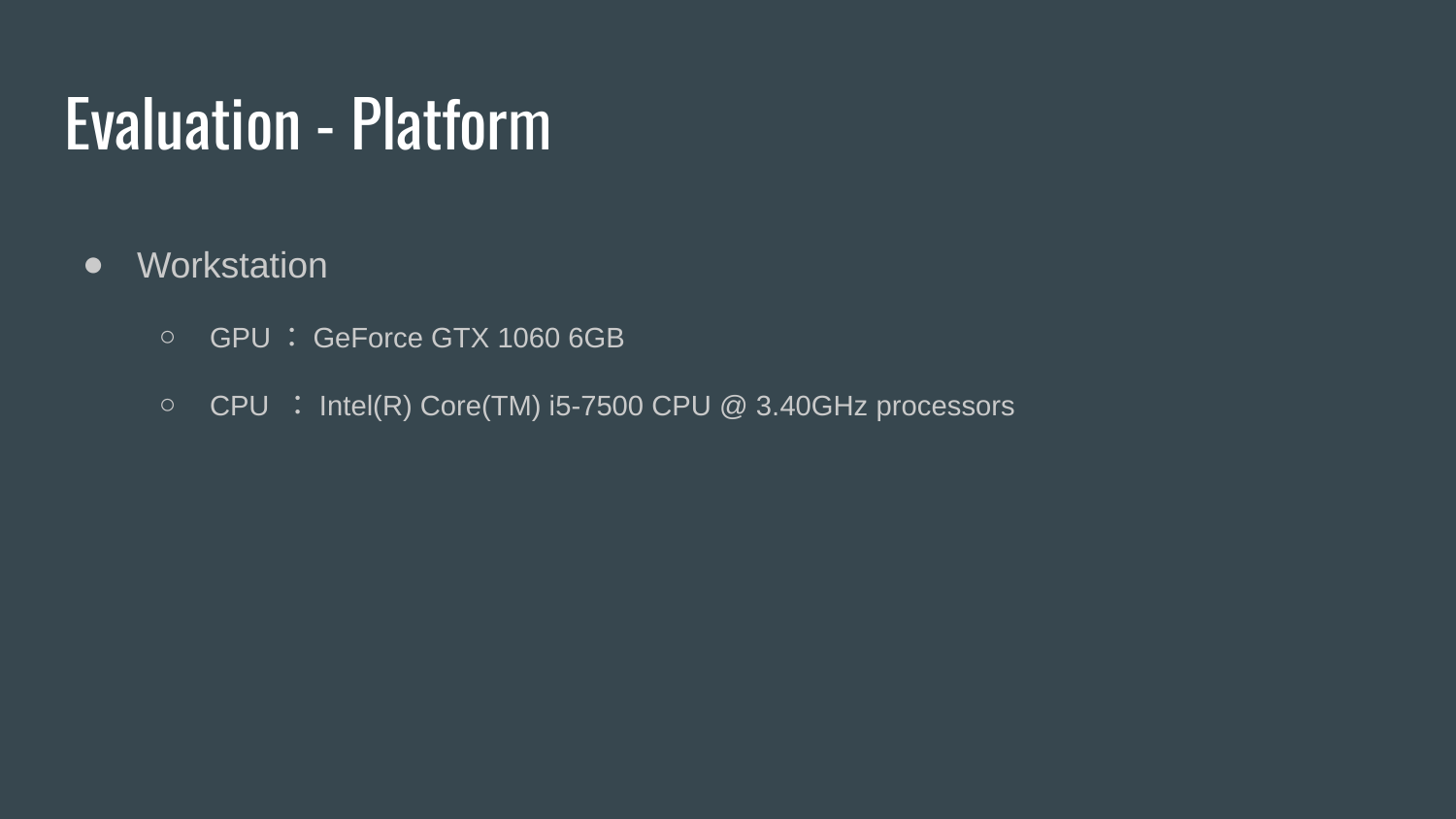

# Evaluation - Platform
Workstation
GPU：GeForce GTX 1060 6GB
CPU ：Intel(R) Core(TM) i5-7500 CPU @ 3.40GHz processors